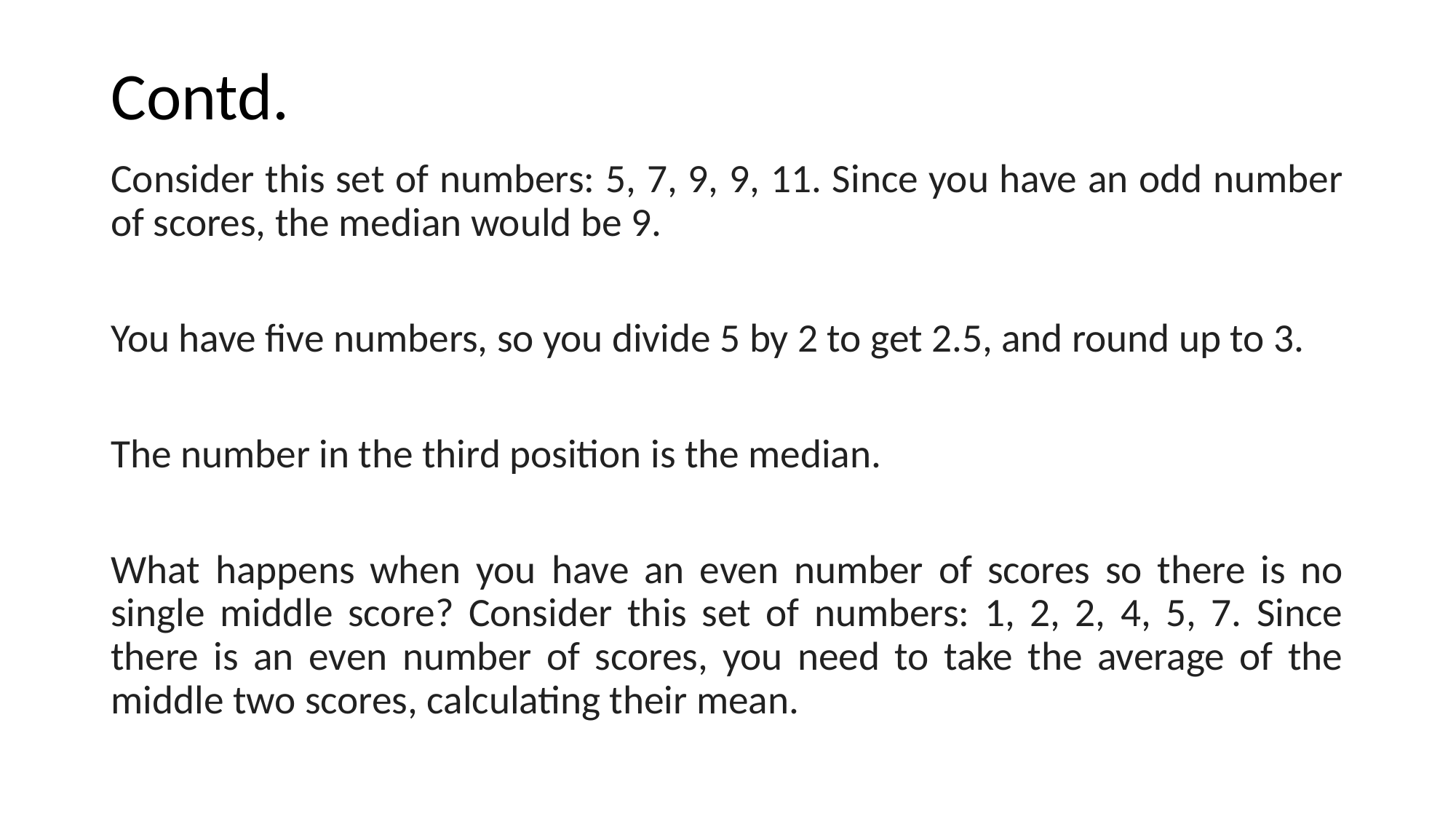

# Contd.
Consider this set of numbers: 5, 7, 9, 9, 11. Since you have an odd number of scores, the median would be 9.

You have five numbers, so you divide 5 by 2 to get 2.5, and round up to 3.

The number in the third position is the median.

What happens when you have an even number of scores so there is no single middle score? Consider this set of numbers: 1, 2, 2, 4, 5, 7. Since there is an even number of scores, you need to take the average of the middle two scores, calculating their mean.